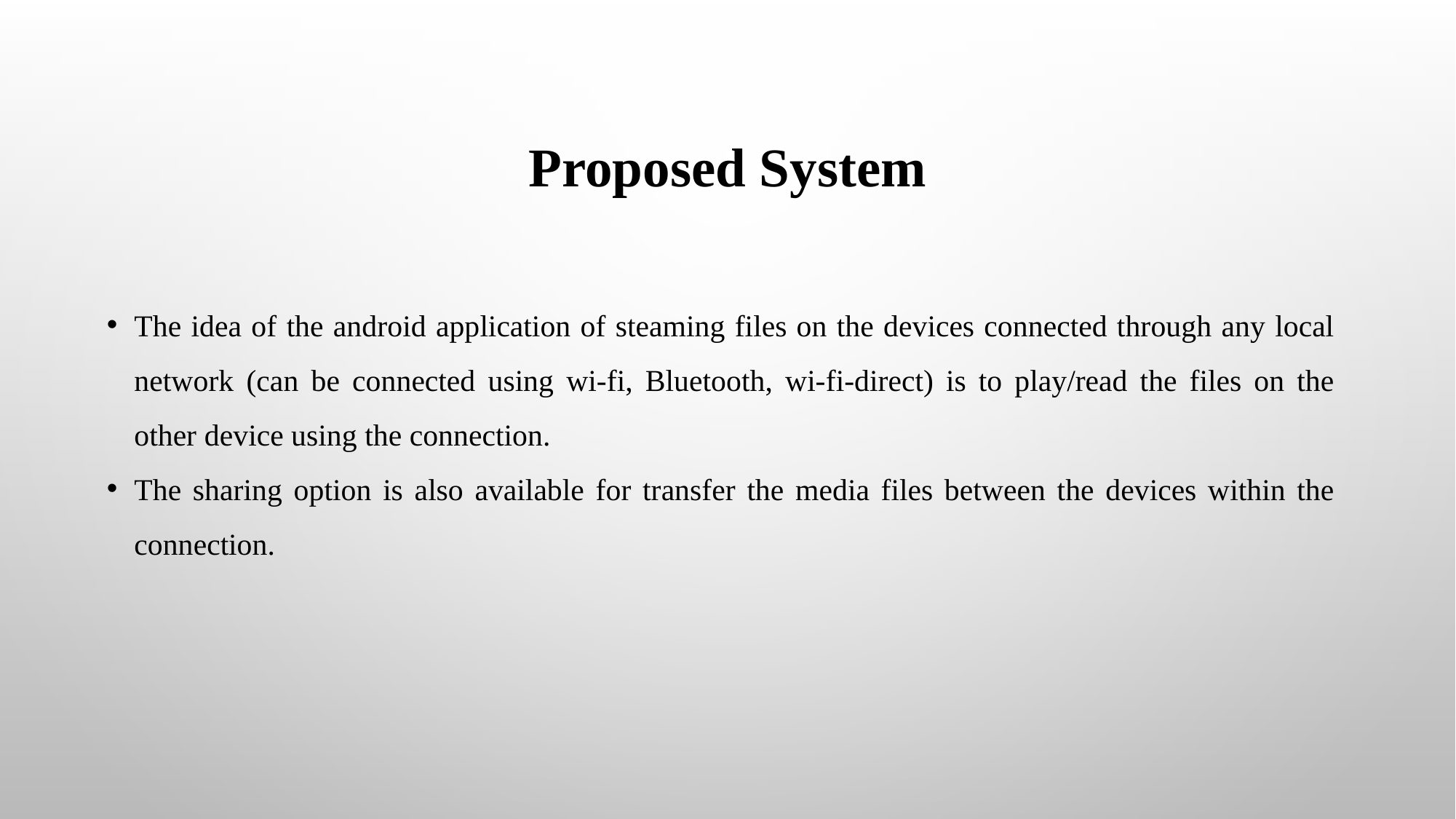

# Proposed System
The idea of the android application of steaming files on the devices connected through any local network (can be connected using wi-fi, Bluetooth, wi-fi-direct) is to play/read the files on the other device using the connection.
The sharing option is also available for transfer the media files between the devices within the connection.